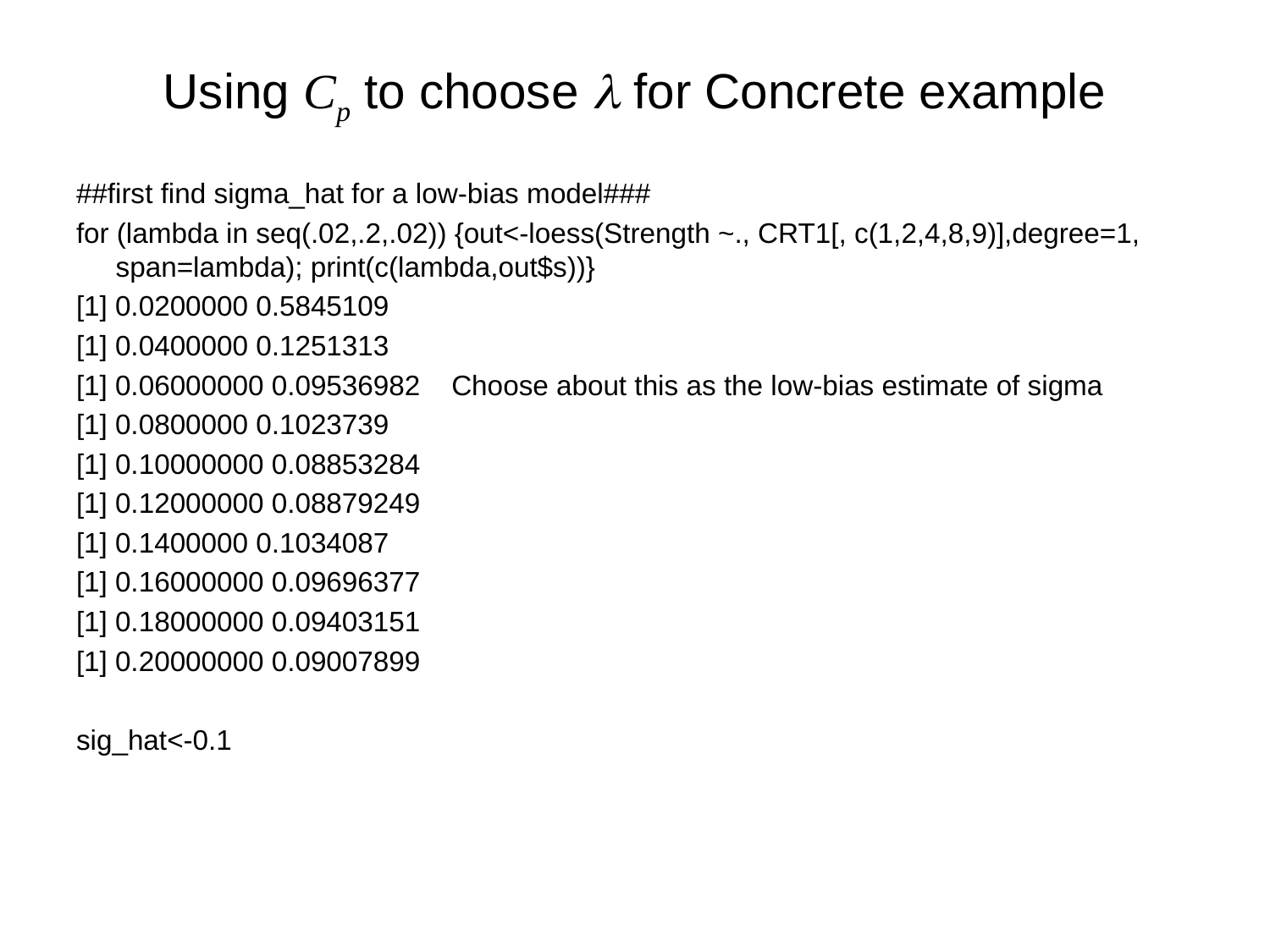

# Using Cp to choose λ for Concrete example
##first find sigma_hat for a low-bias model###
for (lambda in seq(.02,.2,.02)) {out<-loess(Strength ~., CRT1[, c(1,2,4,8,9)],degree=1, span=lambda); print(c(lambda,out$s))}
[1] 0.0200000 0.5845109
[1] 0.0400000 0.1251313
[1] 0.06000000 0.09536982    Choose about this as the low-bias estimate of sigma
[1] 0.0800000 0.1023739
[1] 0.10000000 0.08853284
[1] 0.12000000 0.08879249
[1] 0.1400000 0.1034087
[1] 0.16000000 0.09696377
[1] 0.18000000 0.09403151
[1] 0.20000000 0.09007899

sig_hat<-0.1